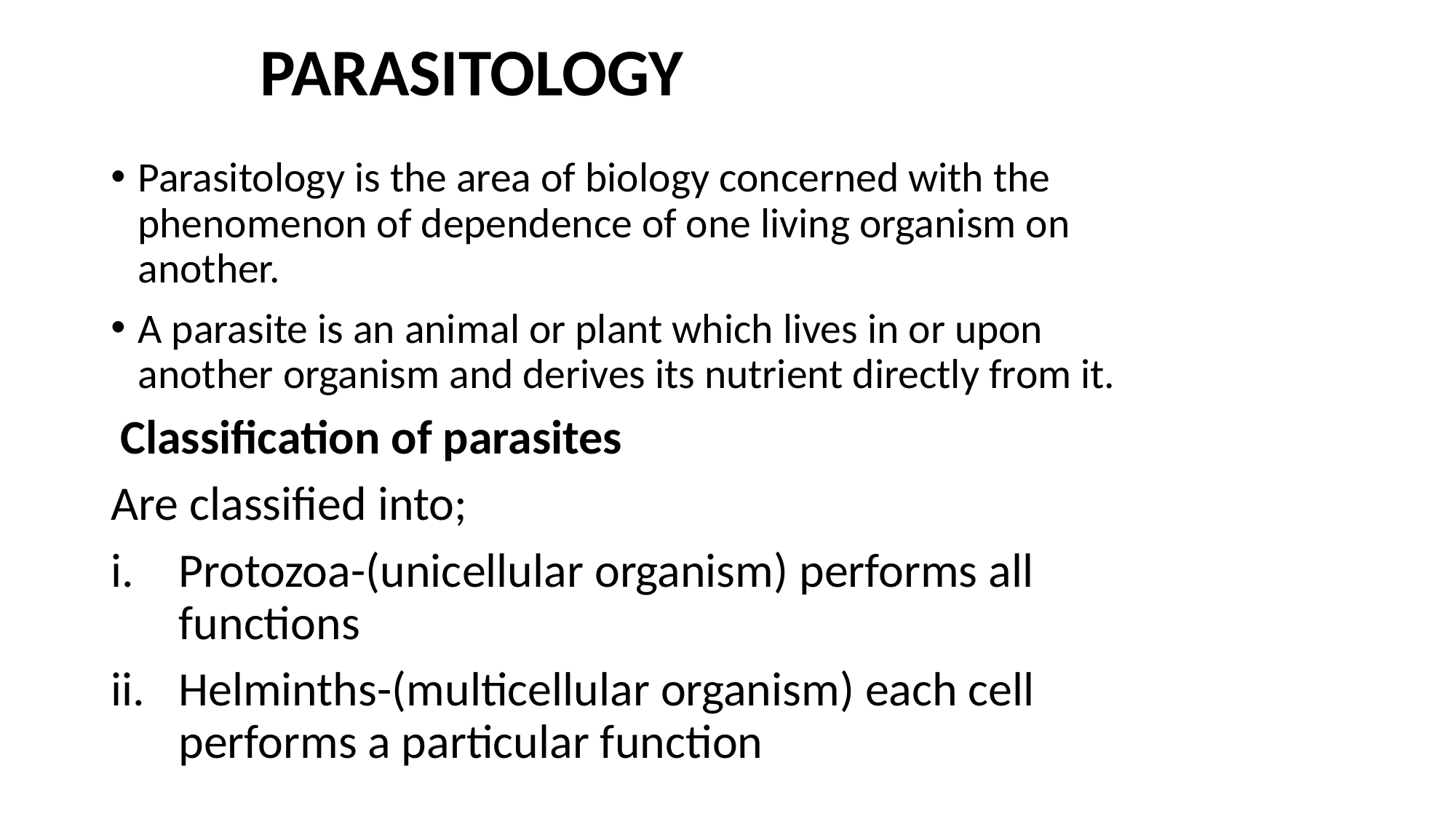

# PARASITOLOGY
Parasitology is the area of biology concerned with the phenomenon of dependence of one living organism on another.
A parasite is an animal or plant which lives in or upon another organism and derives its nutrient directly from it.
 Classification of parasites
Are classified into;
Protozoa-(unicellular organism) performs all functions
Helminths-(multicellular organism) each cell performs a particular function